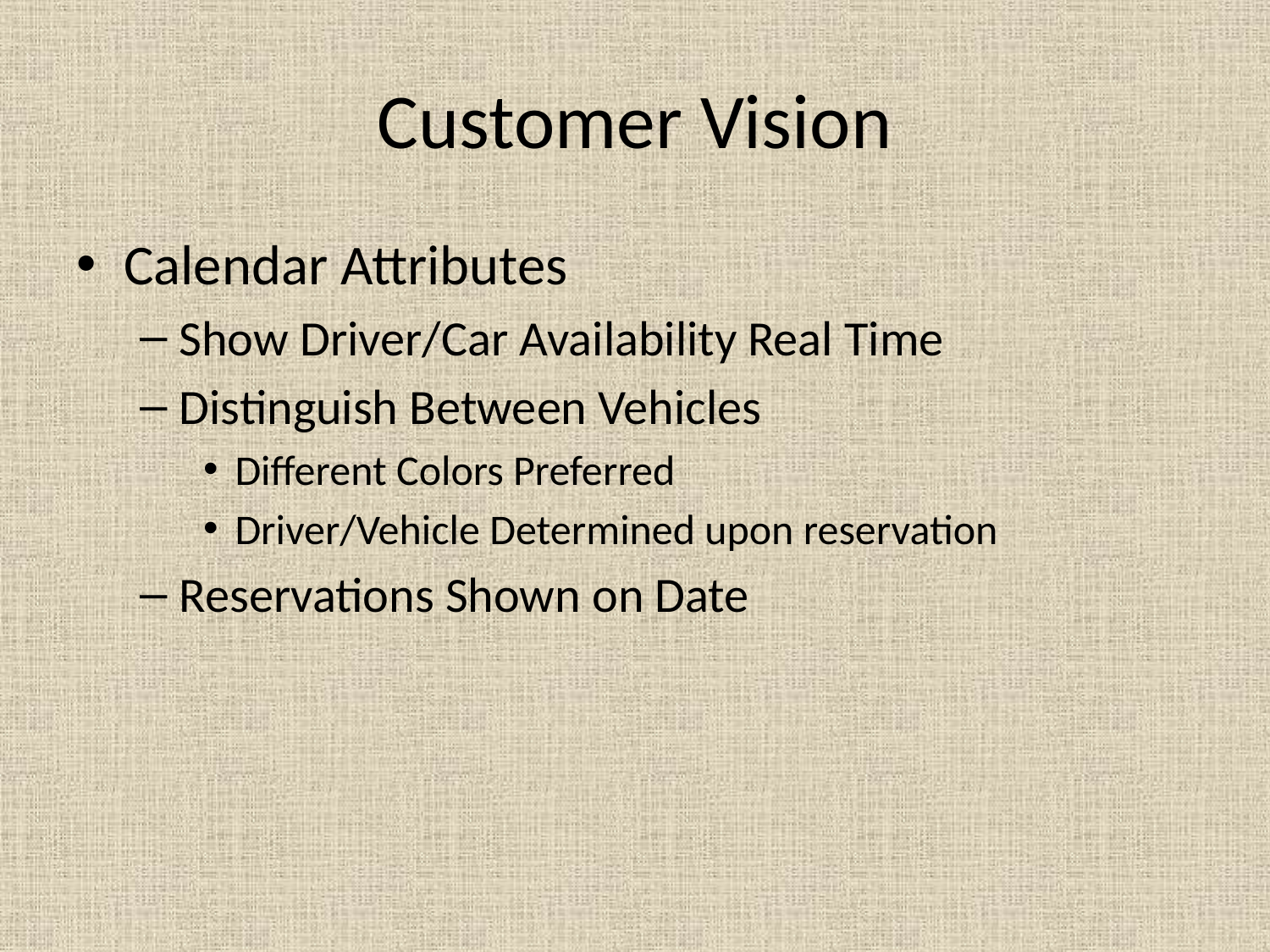

# Customer Vision
Calendar Attributes
Show Driver/Car Availability Real Time
Distinguish Between Vehicles
Different Colors Preferred
Driver/Vehicle Determined upon reservation
Reservations Shown on Date